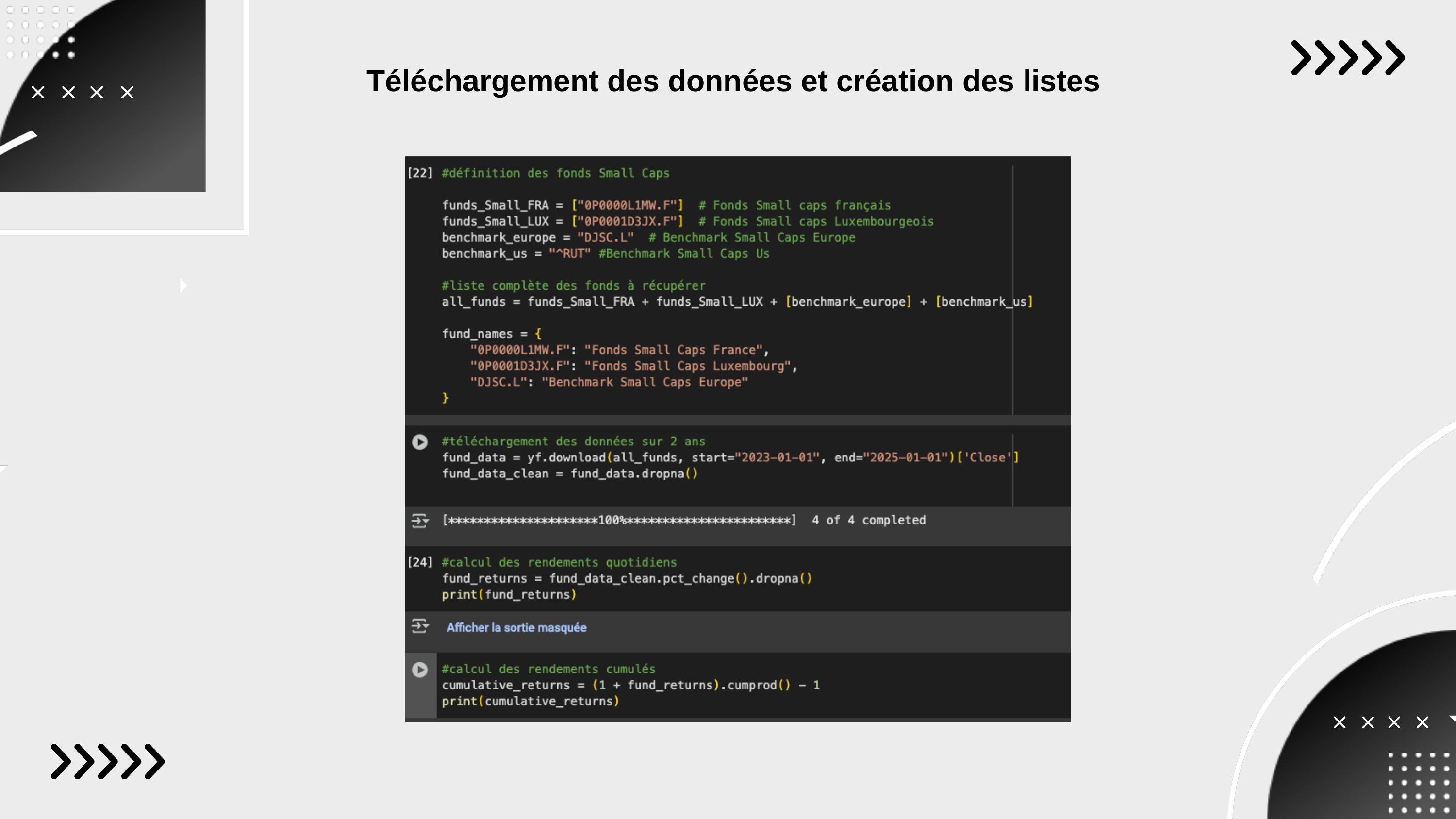

Téléchargement des données et création des listes